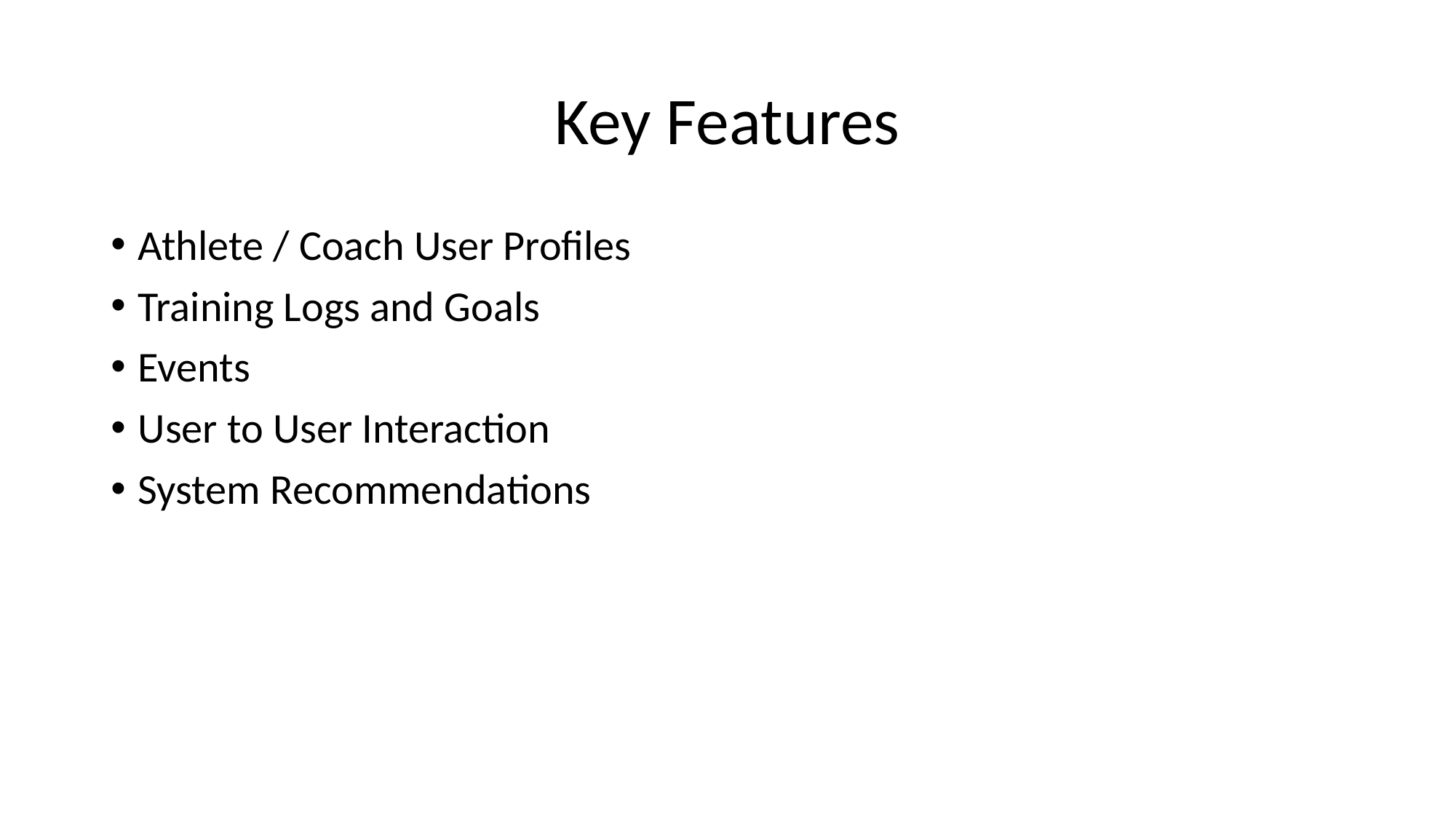

# Key Features
Athlete / Coach User Profiles
Training Logs and Goals
Events
User to User Interaction
System Recommendations